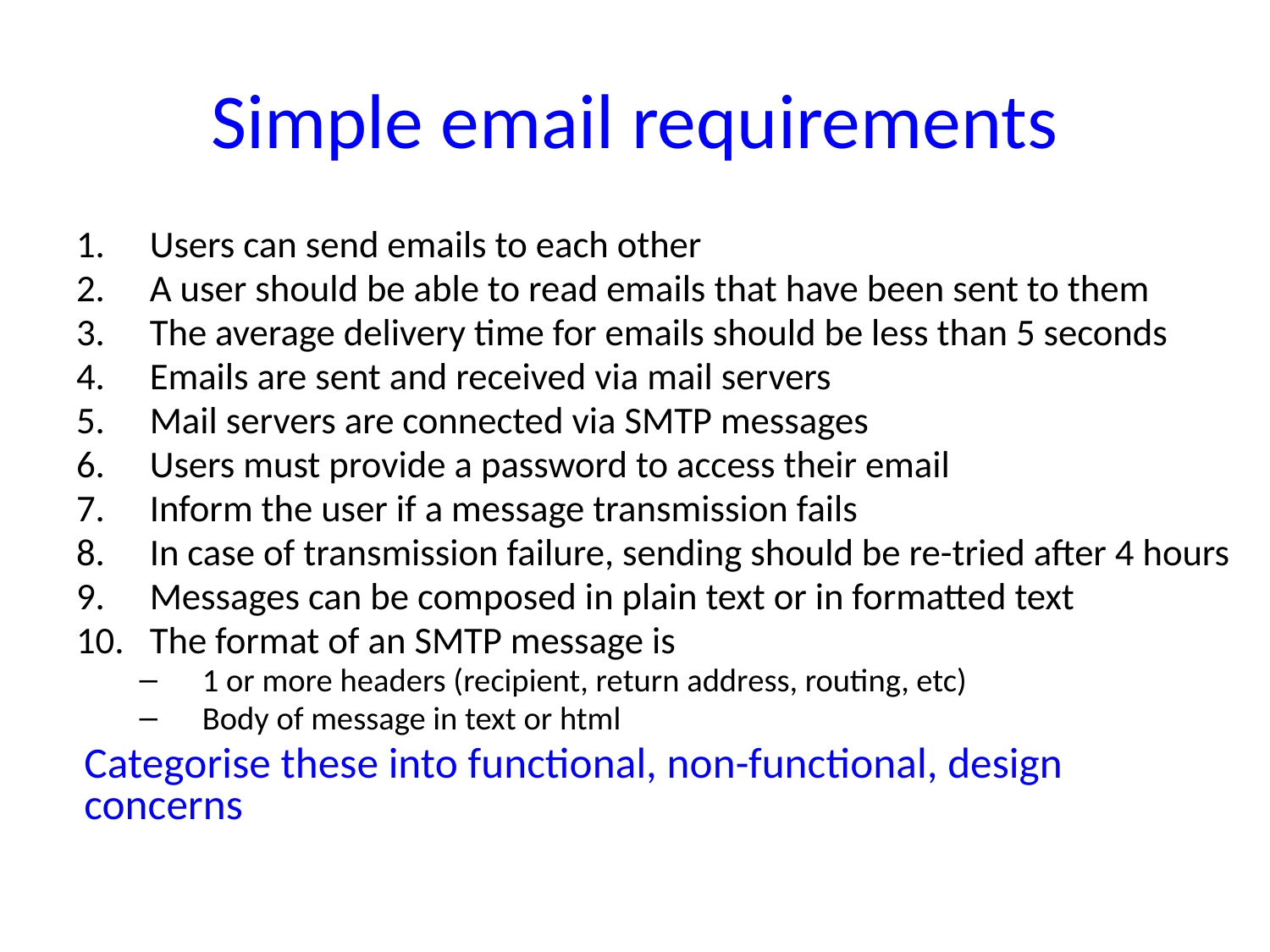

# Simple email requirements
Users can send emails to each other
A user should be able to read emails that have been sent to them
The average delivery time for emails should be less than 5 seconds
Emails are sent and received via mail servers
Mail servers are connected via SMTP messages
Users must provide a password to access their email
Inform the user if a message transmission fails
In case of transmission failure, sending should be re-tried after 4 hours
Messages can be composed in plain text or in formatted text
The format of an SMTP message is
1 or more headers (recipient, return address, routing, etc)
Body of message in text or html
Categorise these into functional, non-functional, design concerns